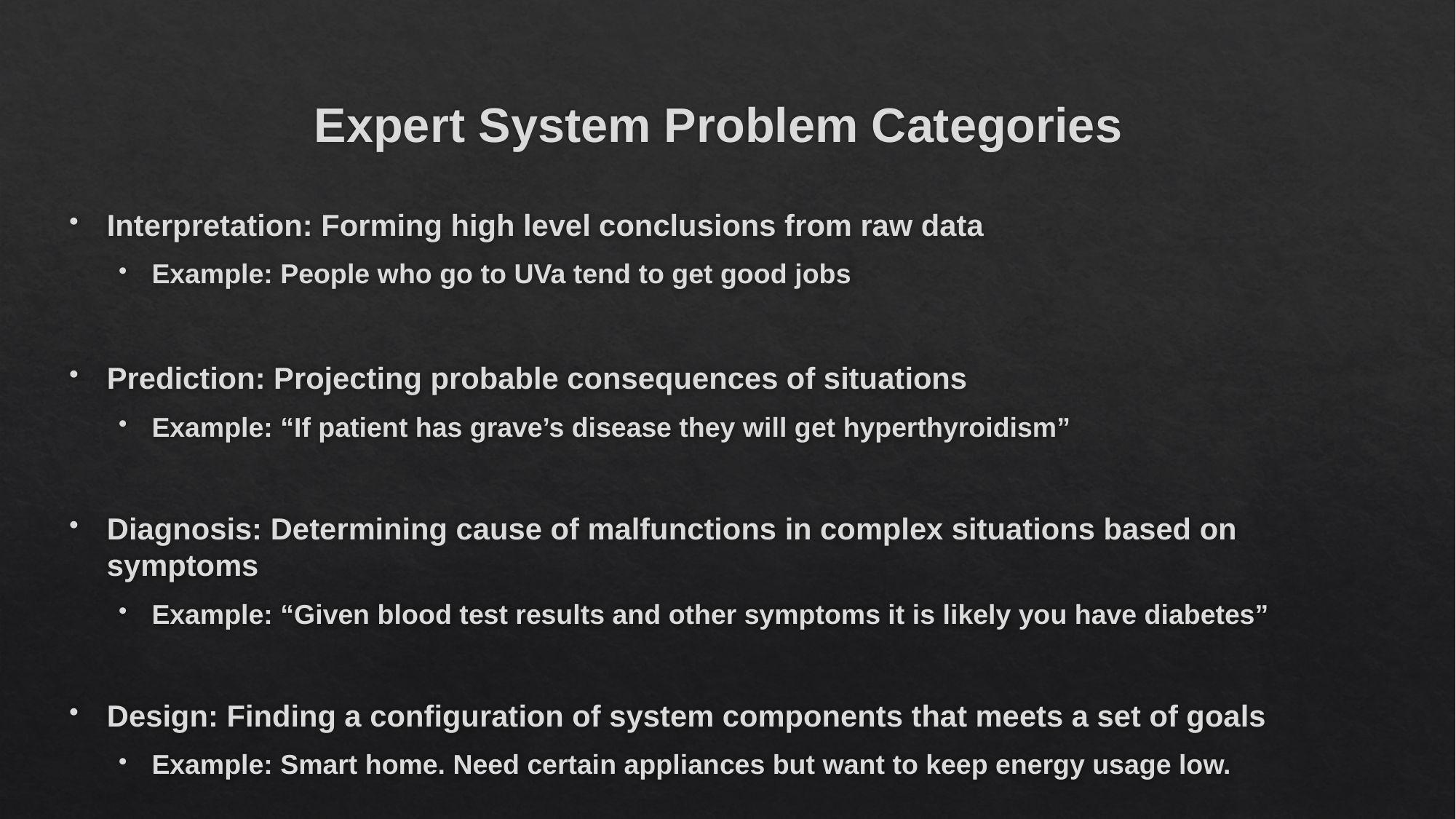

# Expert System Problem Categories
Interpretation: Forming high level conclusions from raw data
Example: People who go to UVa tend to get good jobs

Prediction: Projecting probable consequences of situations
Example: “If patient has grave’s disease they will get hyperthyroidism”

Diagnosis: Determining cause of malfunctions in complex situations based on symptoms
Example: “Given blood test results and other symptoms it is likely you have diabetes”

Design: Finding a configuration of system components that meets a set of goals
Example: Smart home. Need certain appliances but want to keep energy usage low.